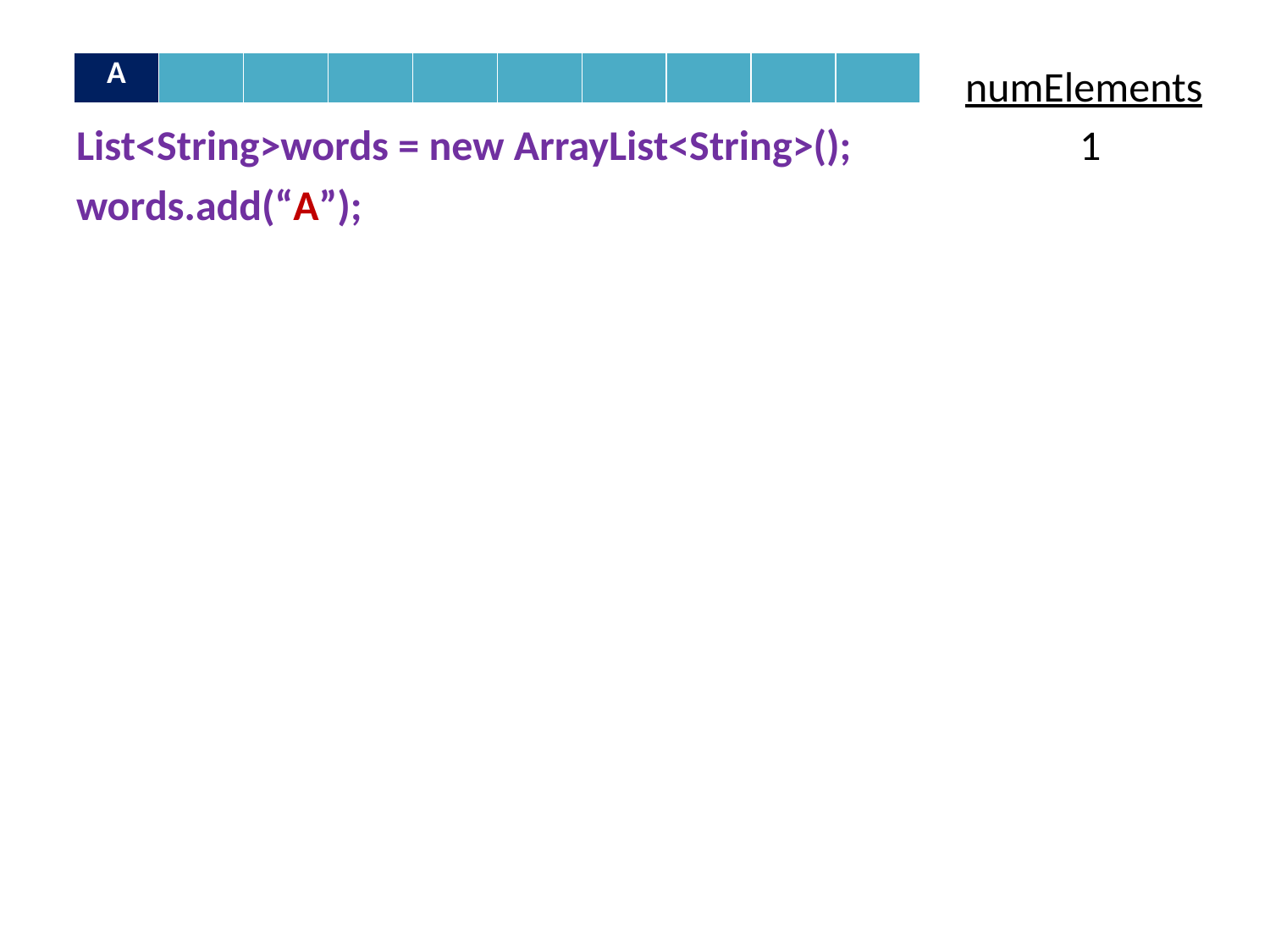

numElements
List<String>words = new ArrayList<String>();	            1
words.add(“A”);

| A |  |  |  |  |  |  |  |  |  |
| --- | --- | --- | --- | --- | --- | --- | --- | --- | --- |